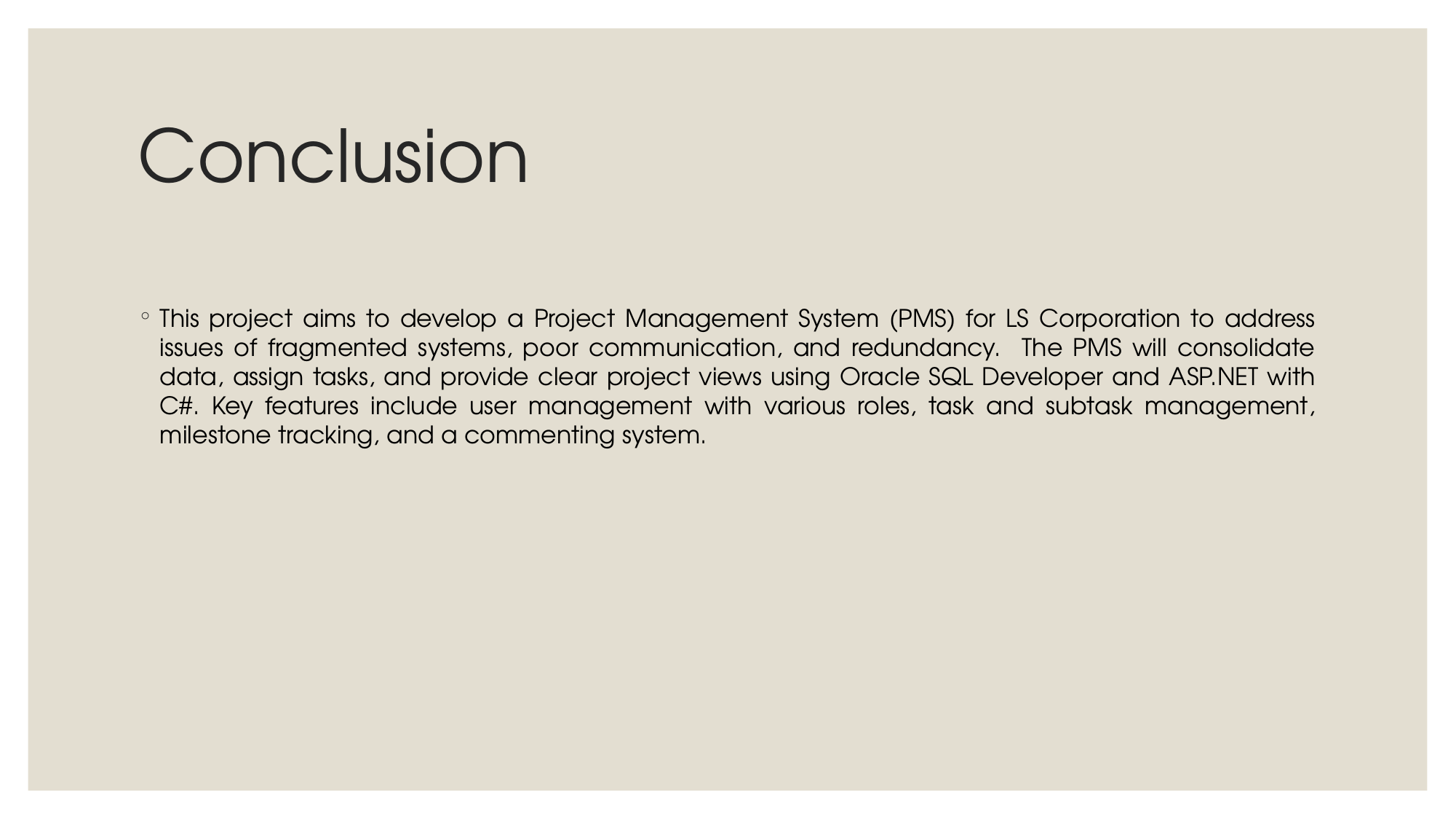

# Conclusion

This project aims to develop a Project Management System (PMS) for LS Corporation to address issues of fragmented systems, poor communication, and redundancy.  The PMS will consolidate data, assign tasks, and provide clear project views using Oracle SQL Developer and ASP.NET with C#. Key features include user management with various roles, task and subtask management, milestone tracking, and a commenting system.